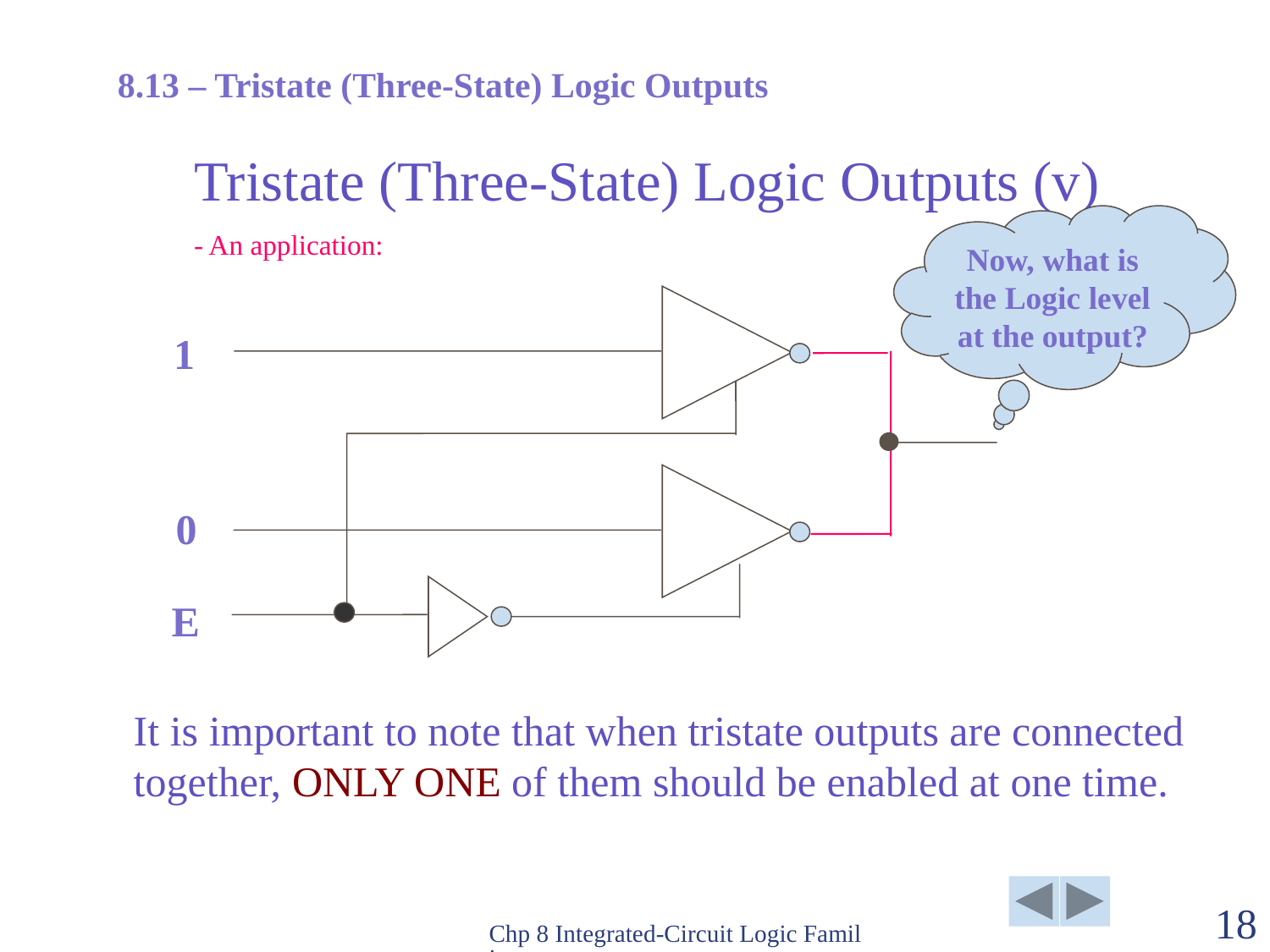

8.13 – Tristate (Three-State) Logic Outputs
# Tristate (Three-State) Logic Outputs (v)
Now, what is the Logic level at the output?
- An application:

1

0

E

It is important to note that when tristate outputs are connected together, ONLY ONE of them should be enabled at one time.
Chp 8 Integrated-Circuit Logic Families
18